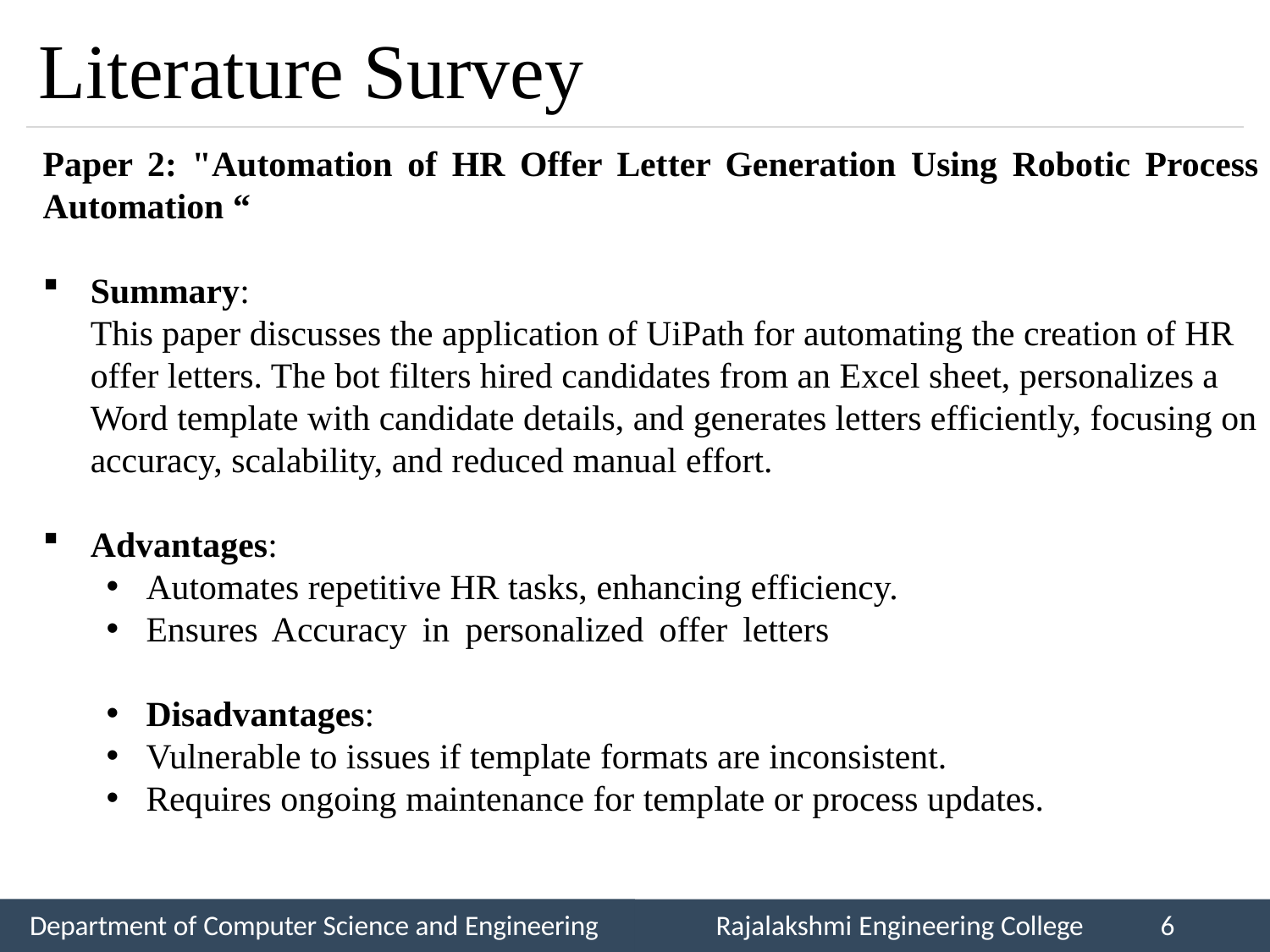

# Literature Survey
Paper 2: "Automation of HR Offer Letter Generation Using Robotic Process Automation “

Summary:
This paper discusses the application of UiPath for automating the creation of HR offer letters. The bot filters hired candidates from an Excel sheet, personalizes a Word template with candidate details, and generates letters efficiently, focusing on accuracy, scalability, and reduced manual effort.
Advantages:
Automates repetitive HR tasks, enhancing efficiency.
Ensures Accuracy in personalized offer letters
Disadvantages:
Vulnerable to issues if template formats are inconsistent.
Requires ongoing maintenance for template or process updates.
Department of Computer Science and Engineering
Rajalakshmi Engineering College
6